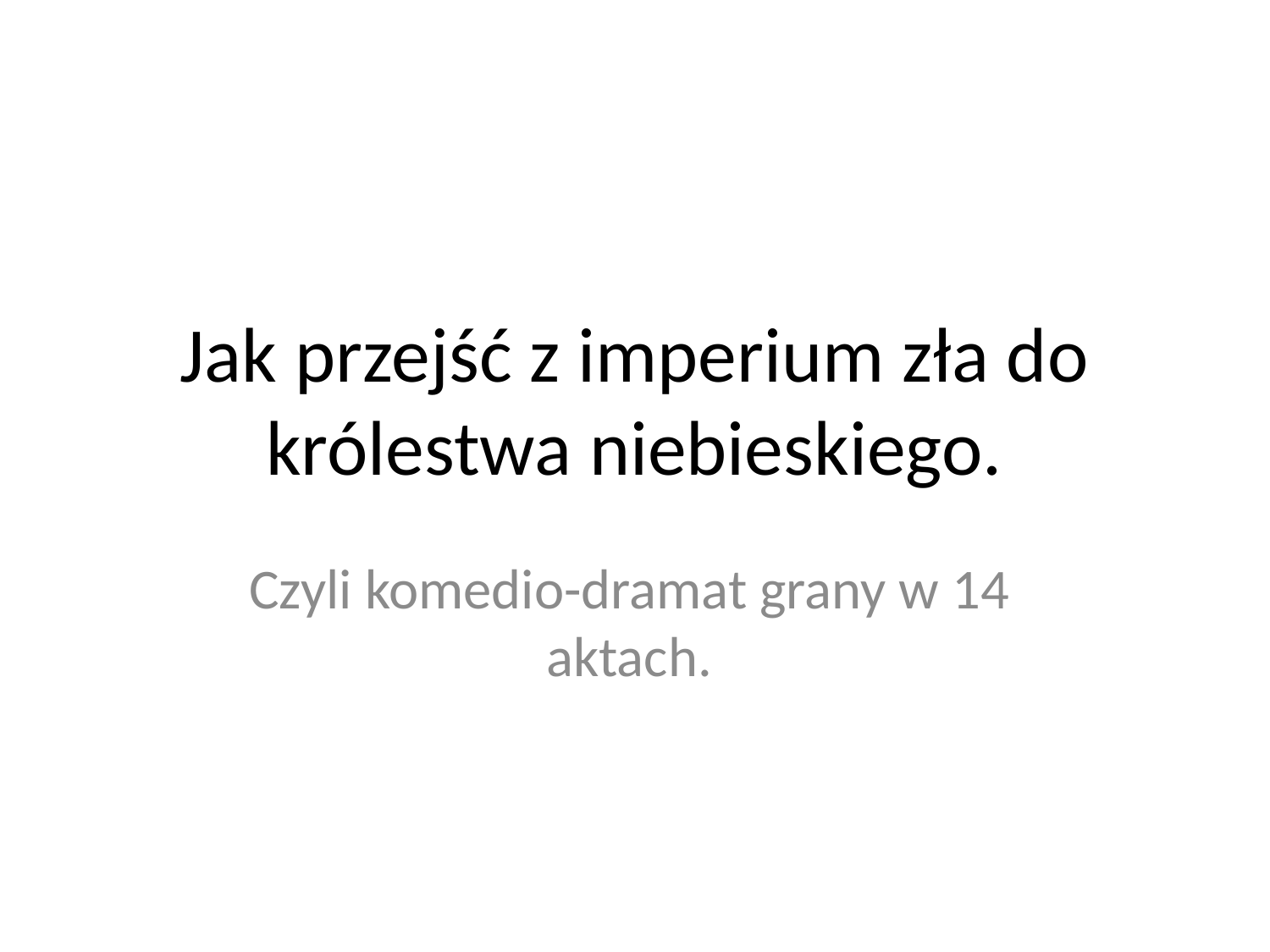

# Jak przejść z imperium zła do królestwa niebieskiego.
Czyli komedio-dramat grany w 14 aktach.